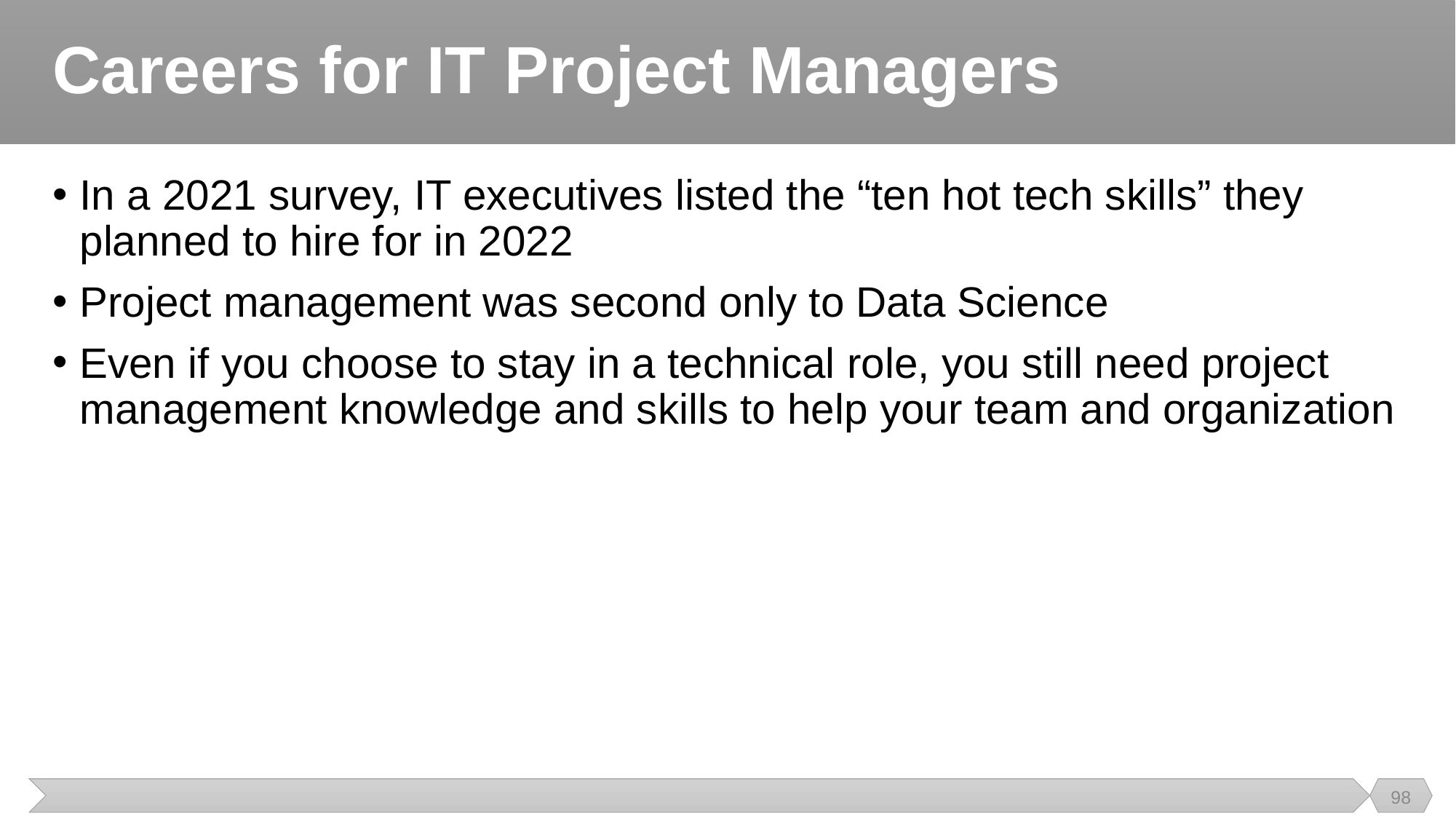

# Careers for IT Project Managers
In a 2021 survey, IT executives listed the “ten hot tech skills” they planned to hire for in 2022
Project management was second only to Data Science
Even if you choose to stay in a technical role, you still need project management knowledge and skills to help your team and organization
98